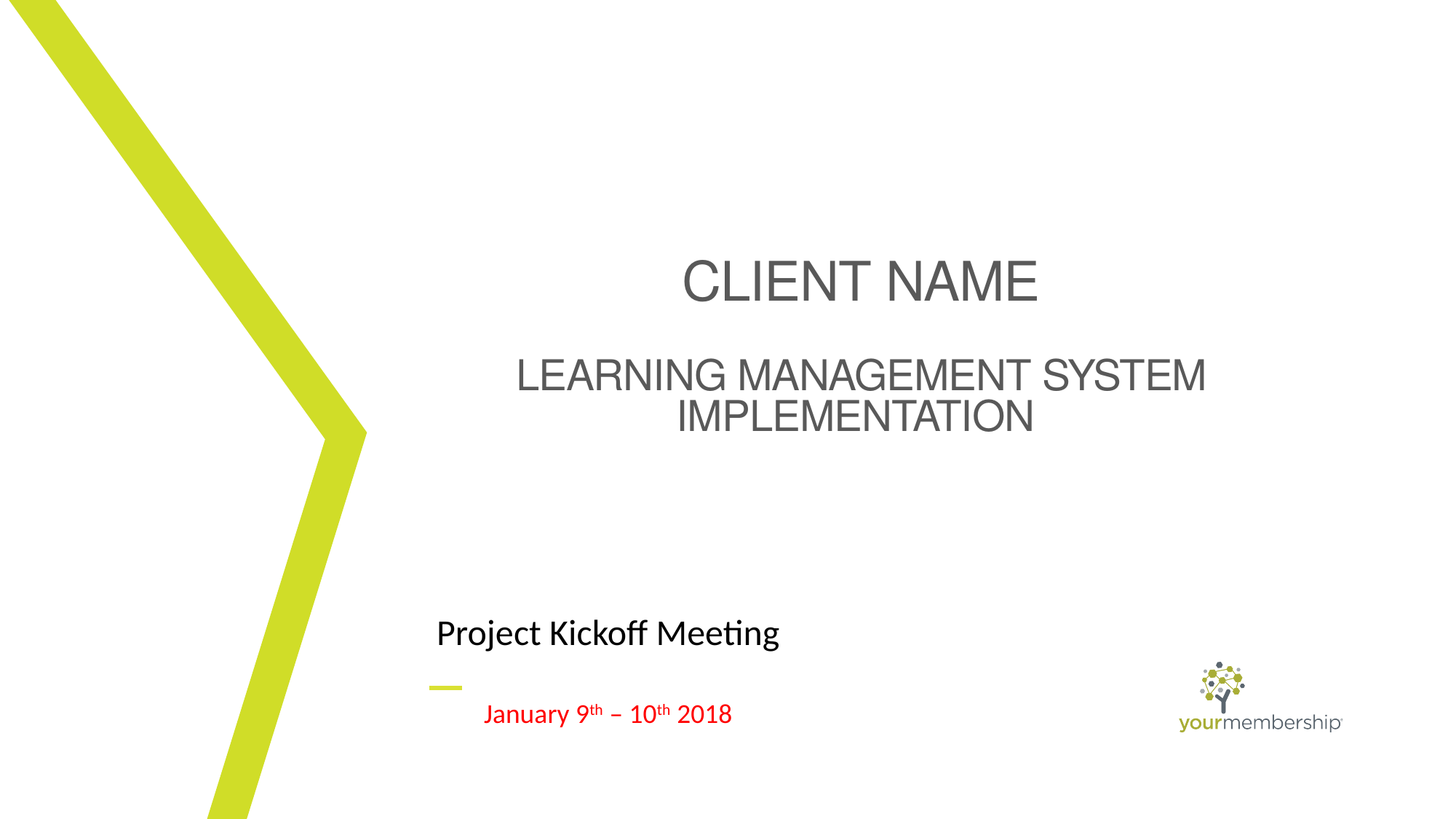

# CLIENT NAME LEARNING MANAGEMENT SYSTEM IMPLEMENTATION
Project Kickoff Meeting

January 9th – 10th 2018